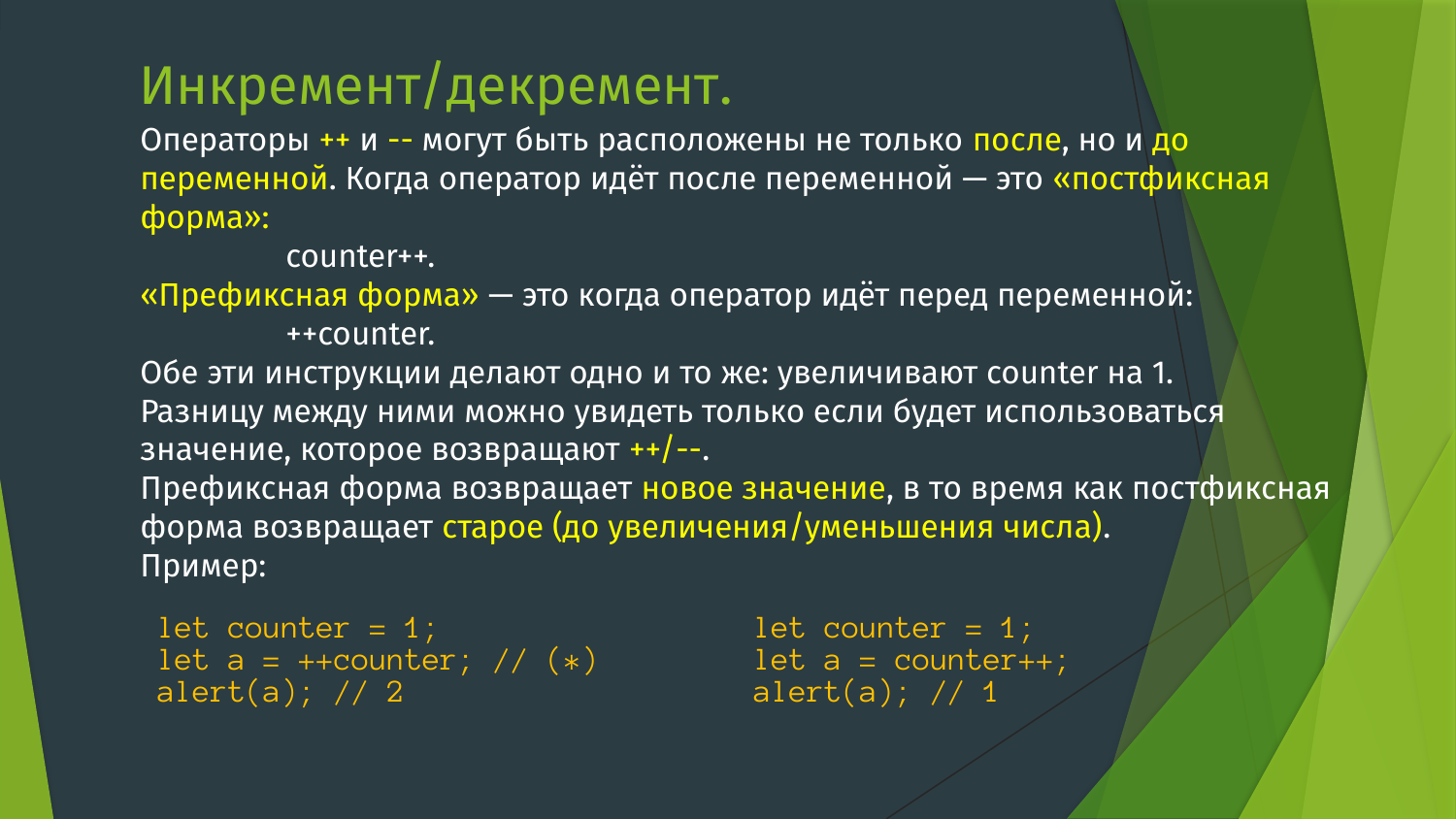

# Инкремент/декремент.
Операторы ++ и -- могут быть расположены не только после, но и до переменной. Когда оператор идёт после переменной — это «постфиксная форма»:
	counter++.
«Префиксная форма» — это когда оператор идёт перед переменной:
	++counter.
Обе эти инструкции делают одно и то же: увеличивают counter на 1.
Разницу между ними можно увидеть только если будет использоваться значение, которое возвращают ++/--.
Префиксная форма возвращает новое значение, в то время как постфиксная форма возвращает старое (до увеличения/уменьшения числа).
Пример:

| let counter = 1; let a = ++counter; // (\*) alert(a); // 2 | let counter = 1; let a = counter++; alert(a); // 1 |
| --- | --- |